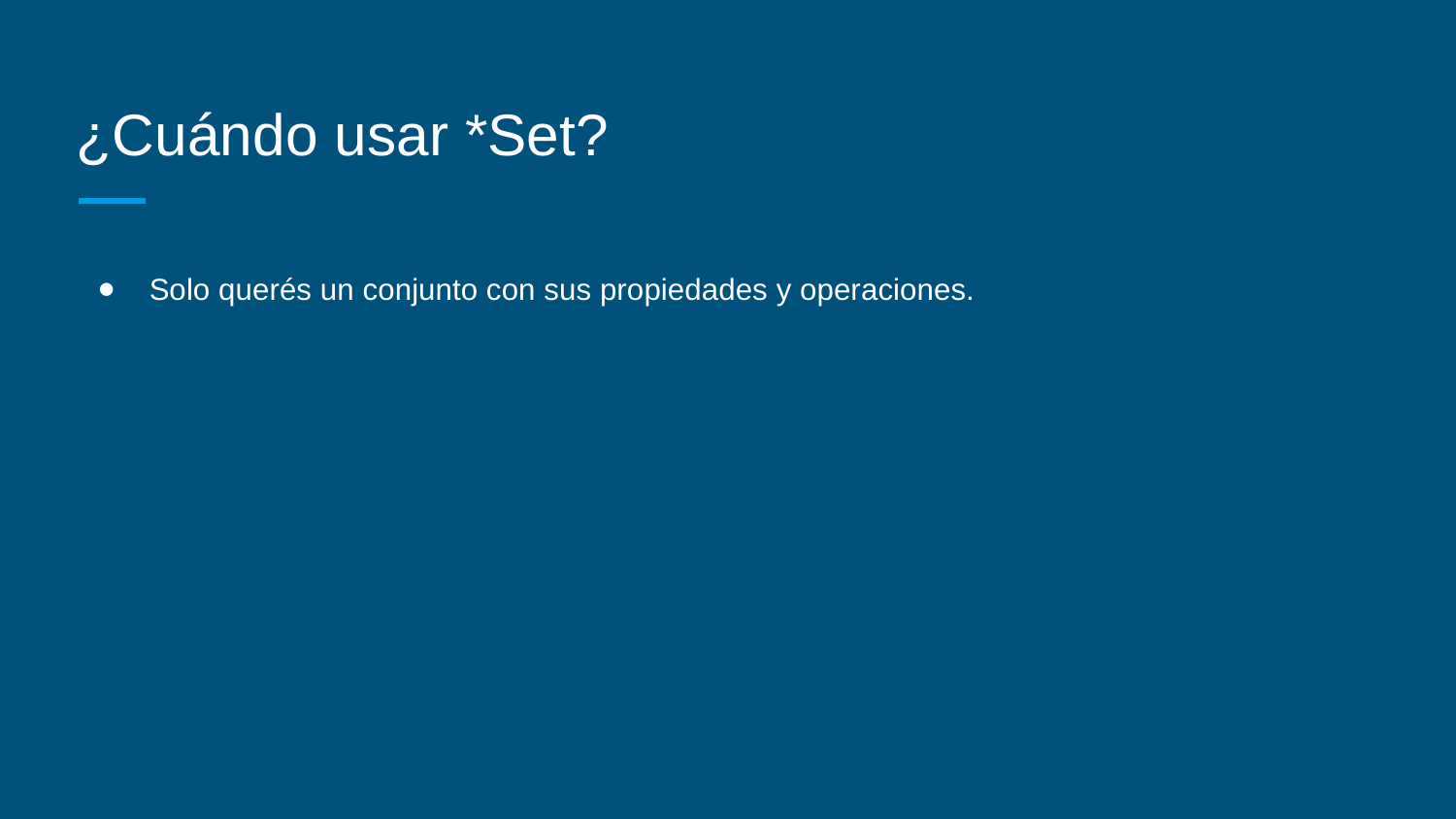

# ¿Cuándo usar *Set?
Solo querés un conjunto con sus propiedades y operaciones.